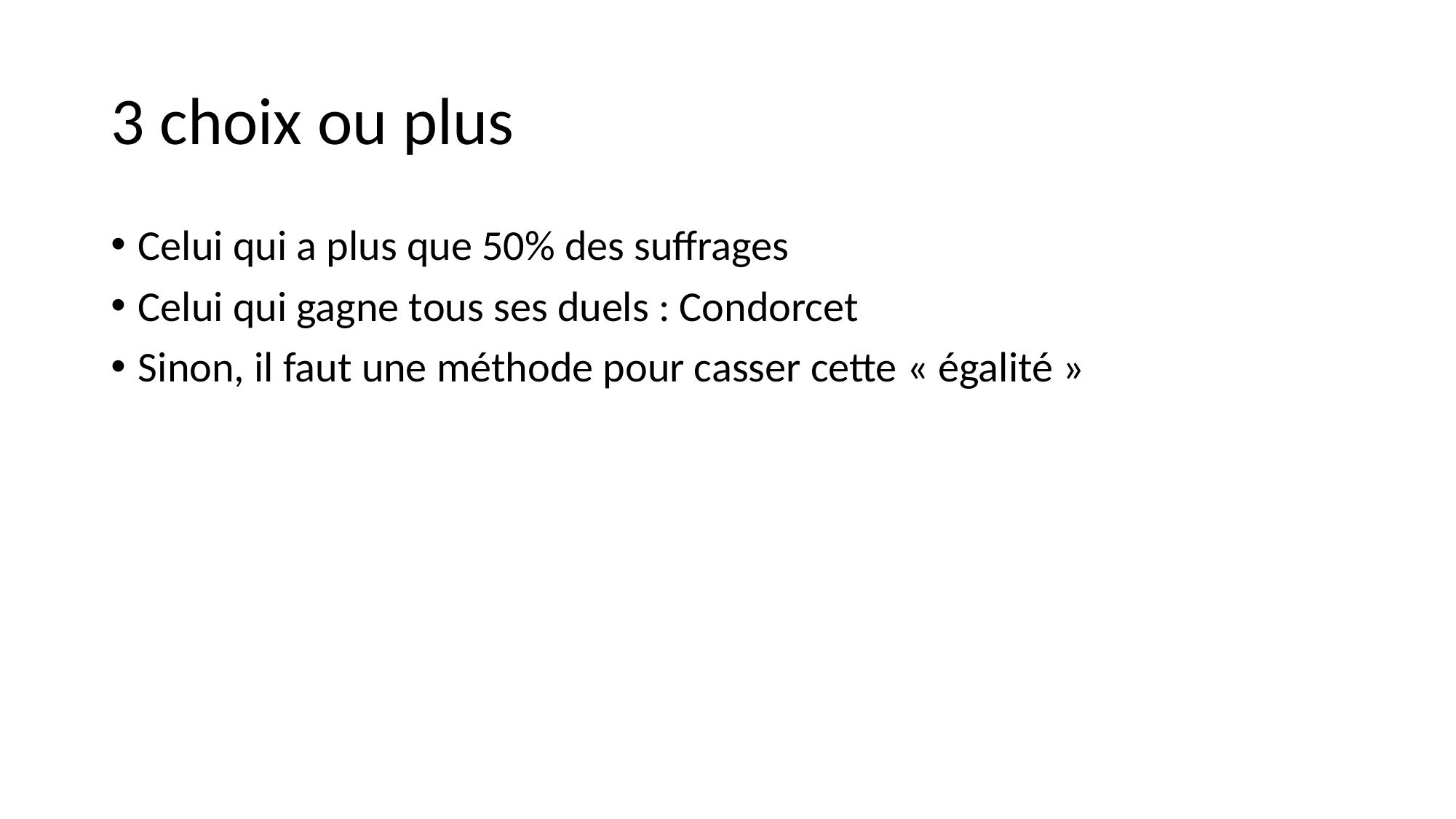

# 3 choix ou plus
Celui qui a plus que 50% des suffrages
Celui qui gagne tous ses duels : Condorcet
Sinon, il faut une méthode pour casser cette « égalité »